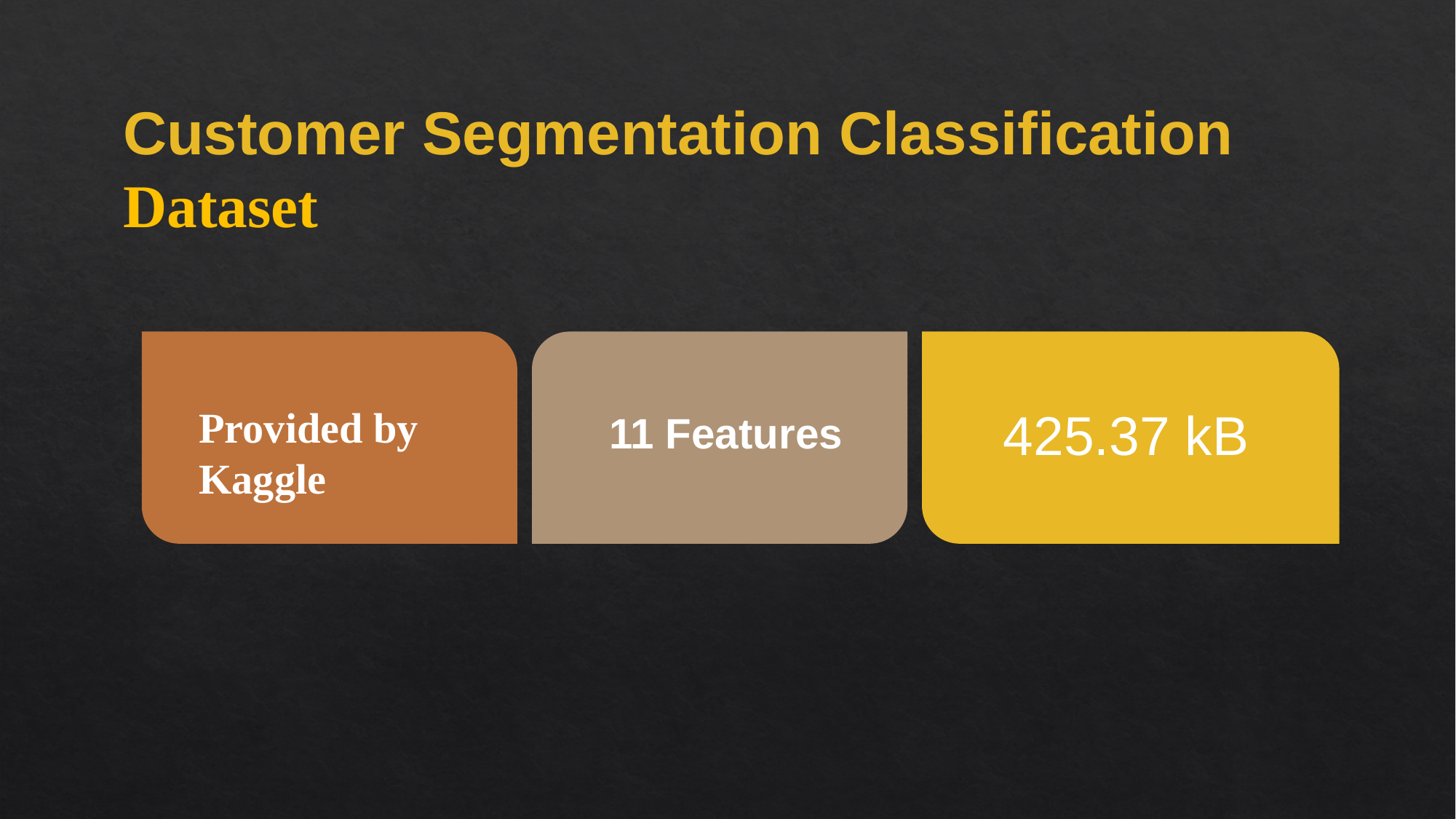

Customer Segmentation Classification Dataset

11 Features

Provided by Kaggle

425.37 kB